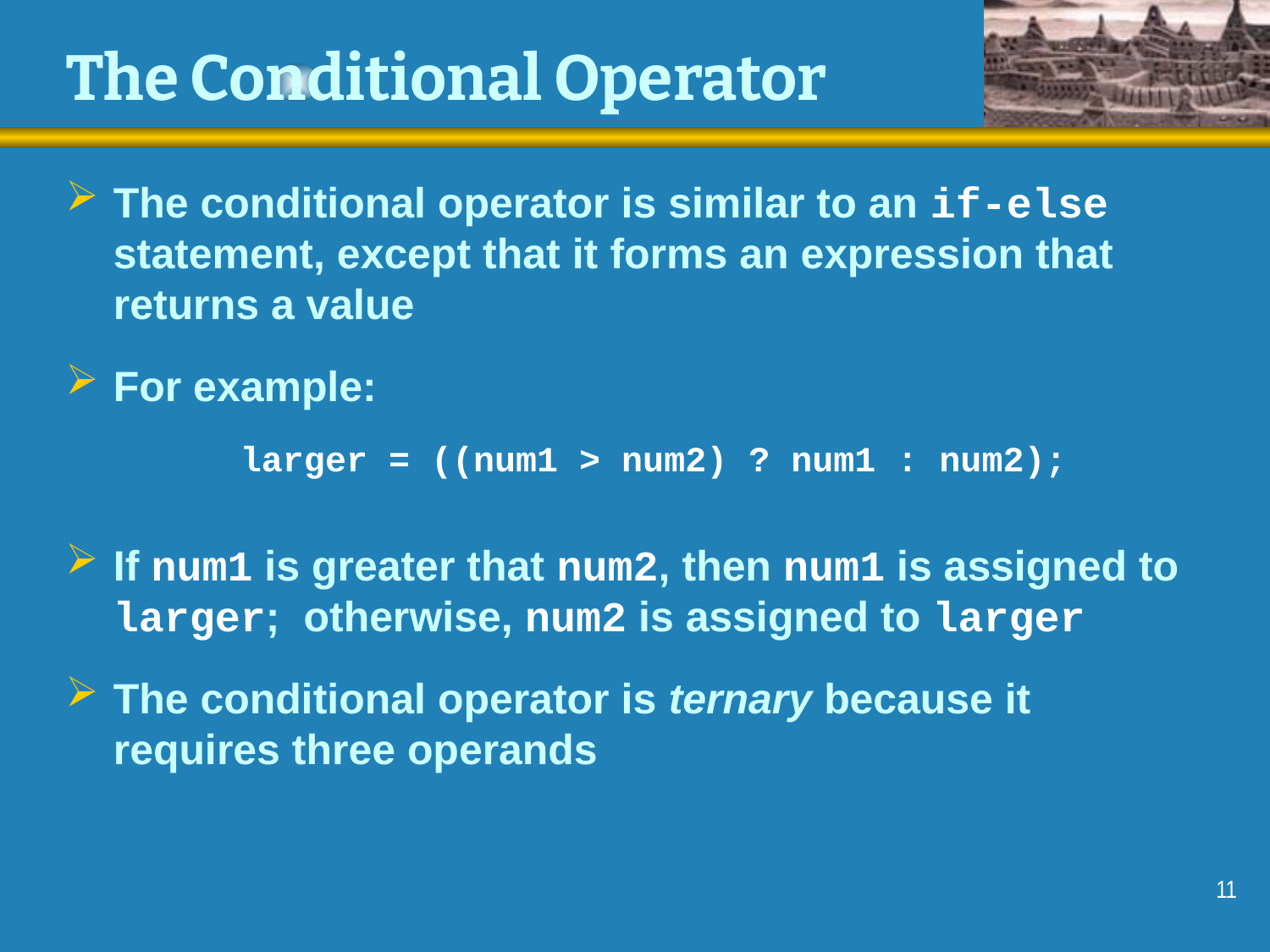

# The Conditional Operator
The conditional operator is similar to an if-else statement, except that it forms an expression that returns a value
For example:
		larger = ((num1 > num2) ? num1 : num2);

If num1 is greater that num2, then num1 is assigned to larger;  otherwise, num2 is assigned to larger
The conditional operator is ternary because it requires three operands
11